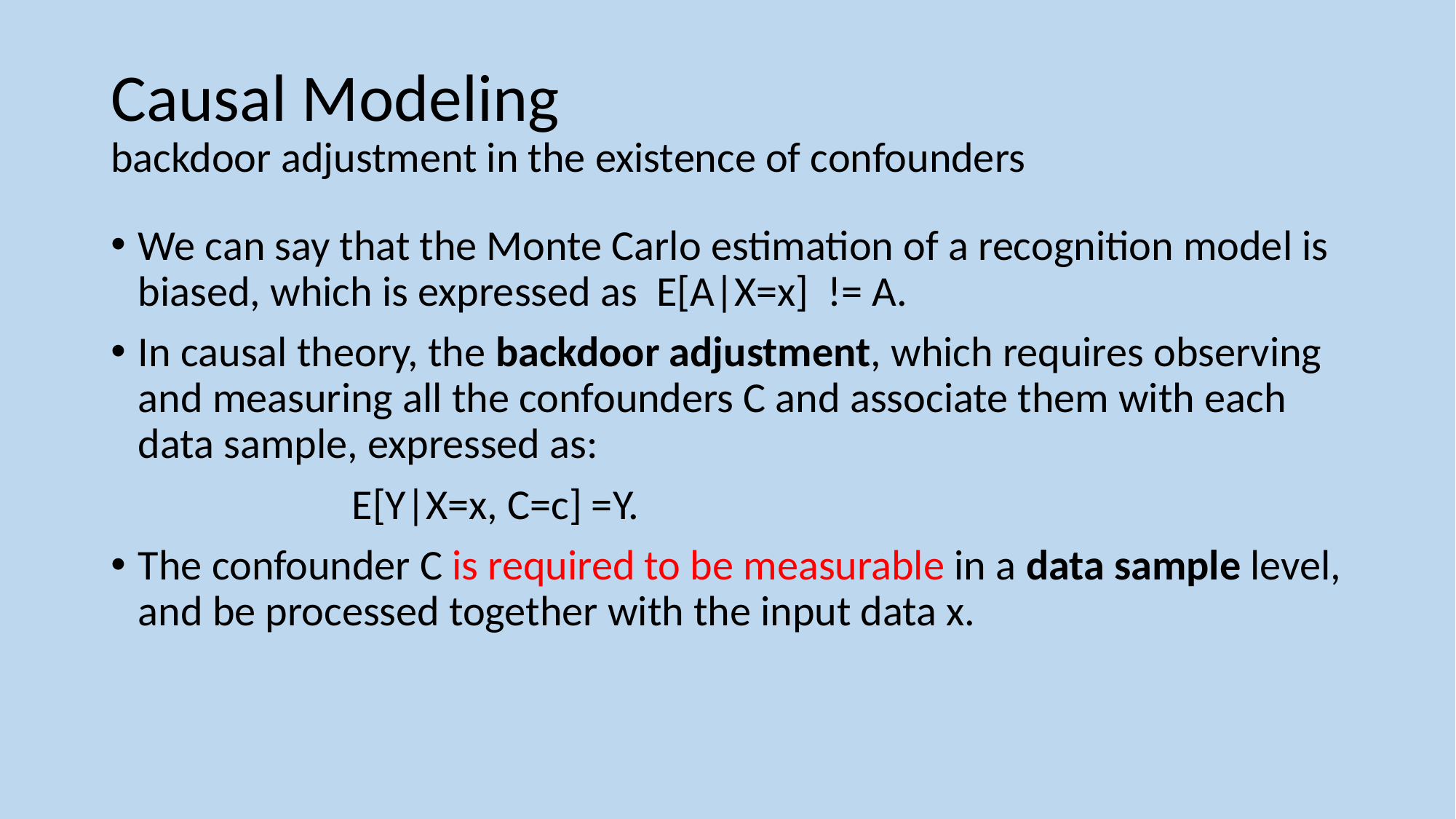

# Causal Modeling backdoor adjustment in the existence of confounders
We can say that the Monte Carlo estimation of a recognition model is biased, which is expressed as  E[A|X=x]  != A.
In causal theory, the backdoor adjustment, which requires observing and measuring all the confounders C and associate them with each data sample, expressed as:
                         E[Y|X=x, C=c] =Y.
The confounder C is required to be measurable in a data sample level, and be processed together with the input data x.